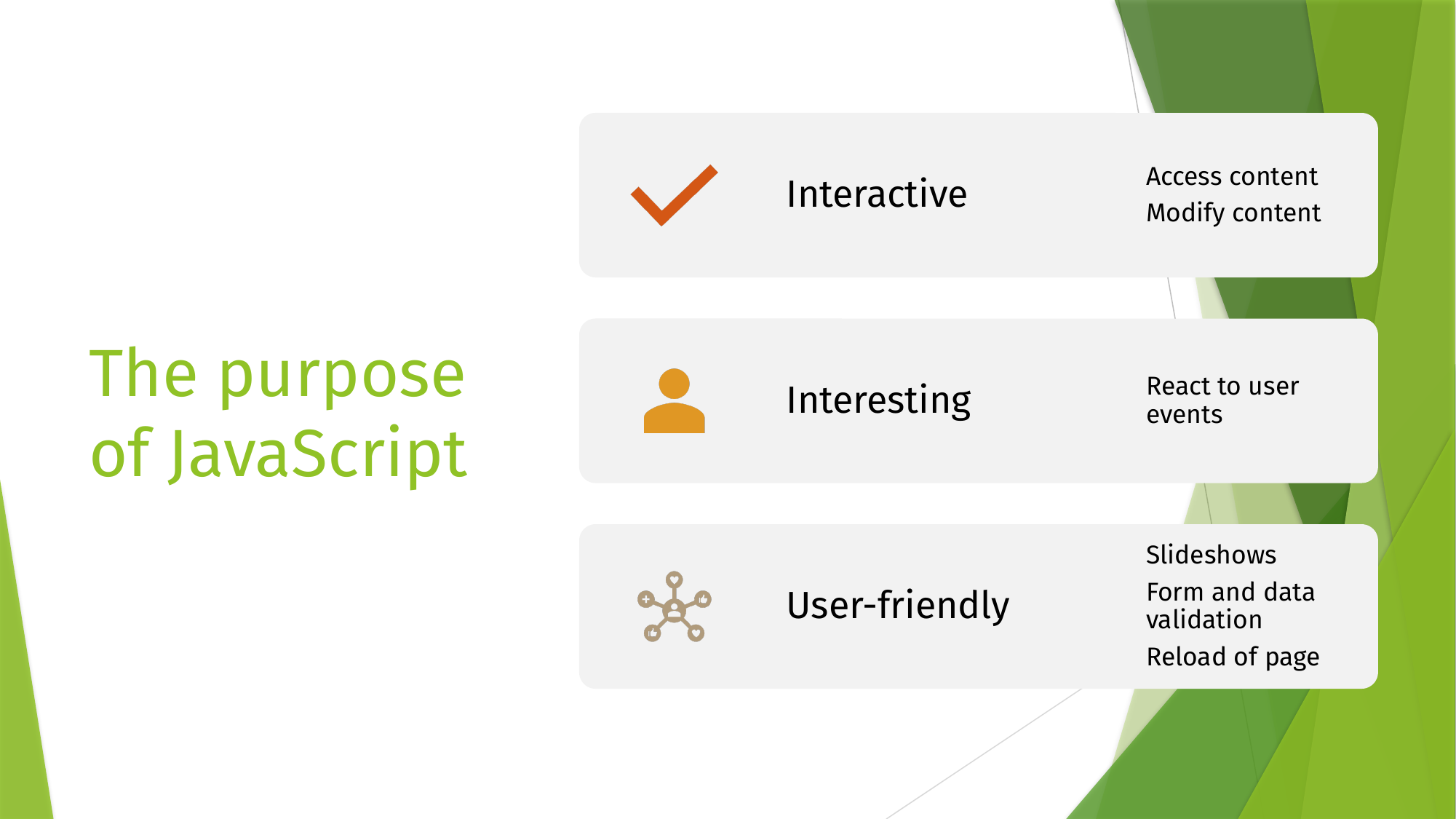

Interactive
Access content
Modify content
Interesting
React to user events
User-friendly
Slideshows
Form and data validation
Reload of page
# The purpose of JavaScript